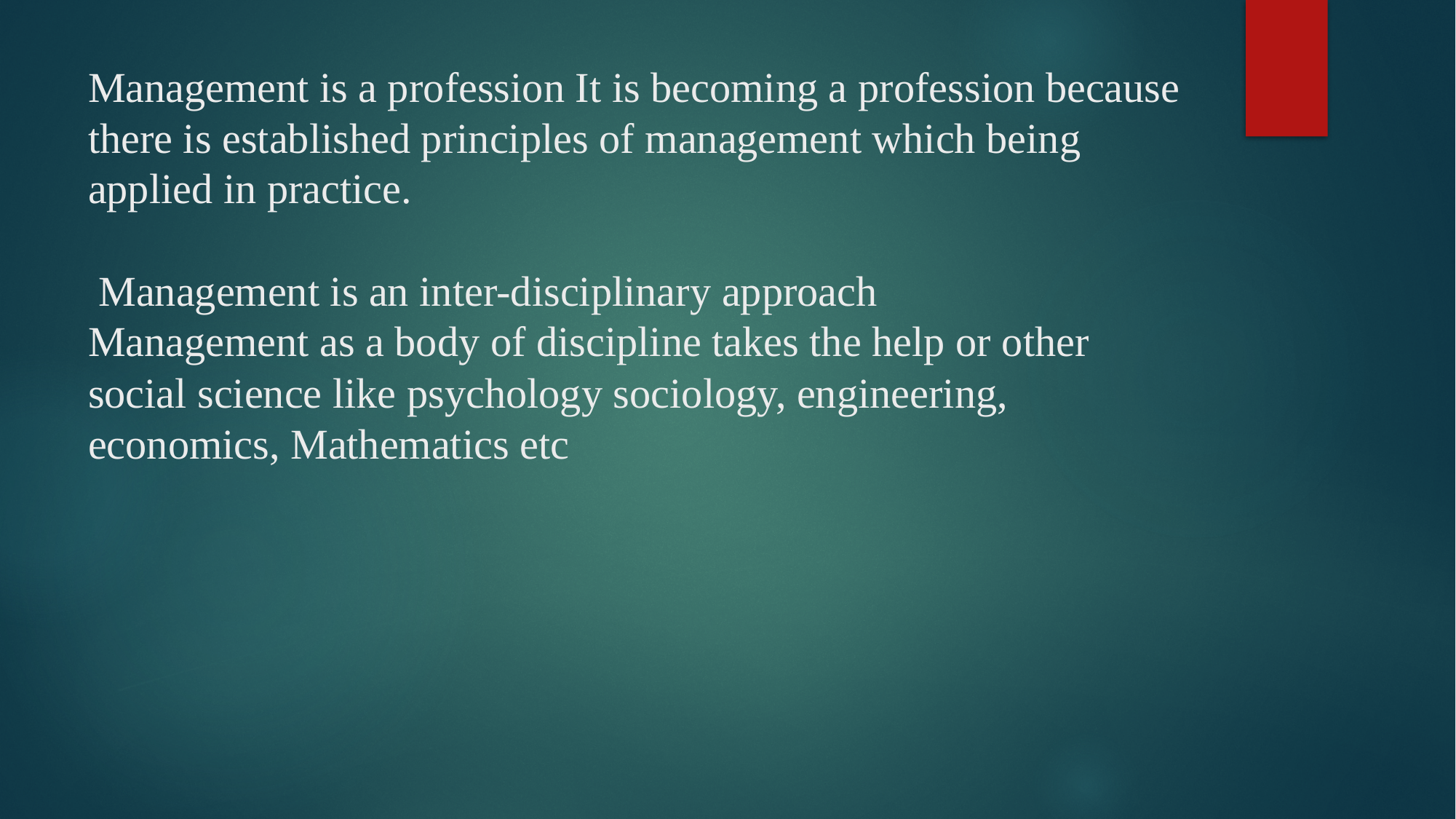

# Management is a profession It is becoming a profession because there is established principles of management which being applied in practice. Management is an inter-disciplinary approach Management as a body of discipline takes the help or other social science like psychology sociology, engineering, economics, Mathematics etc